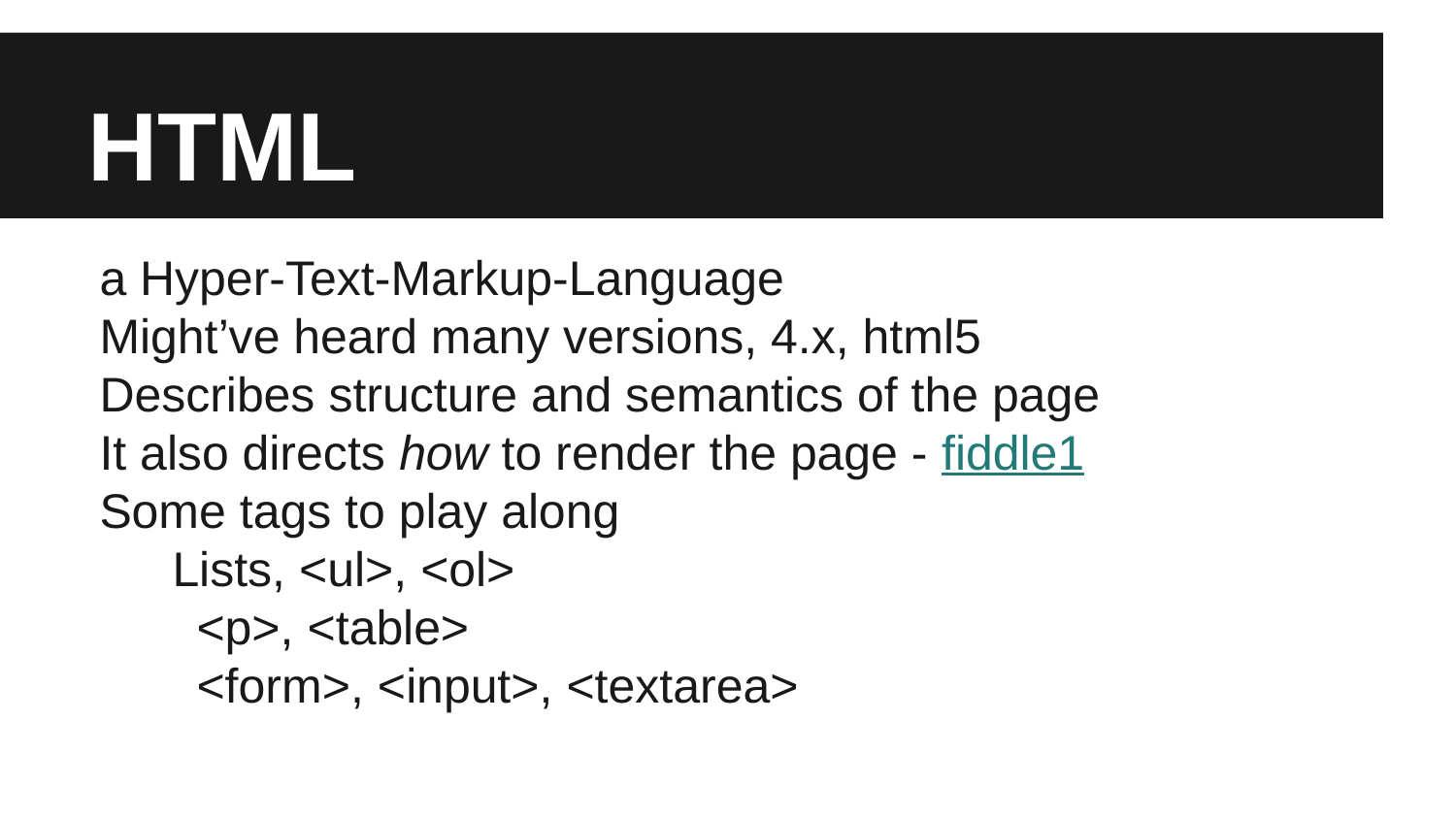

# HTML
a Hyper-Text-Markup-Language
Might’ve heard many versions, 4.x, html5
Describes structure and semantics of the page
It also directs how to render the page - fiddle1
Some tags to play along
Lists, <ul>, <ol>
<p>, <table>
<form>, <input>, <textarea>